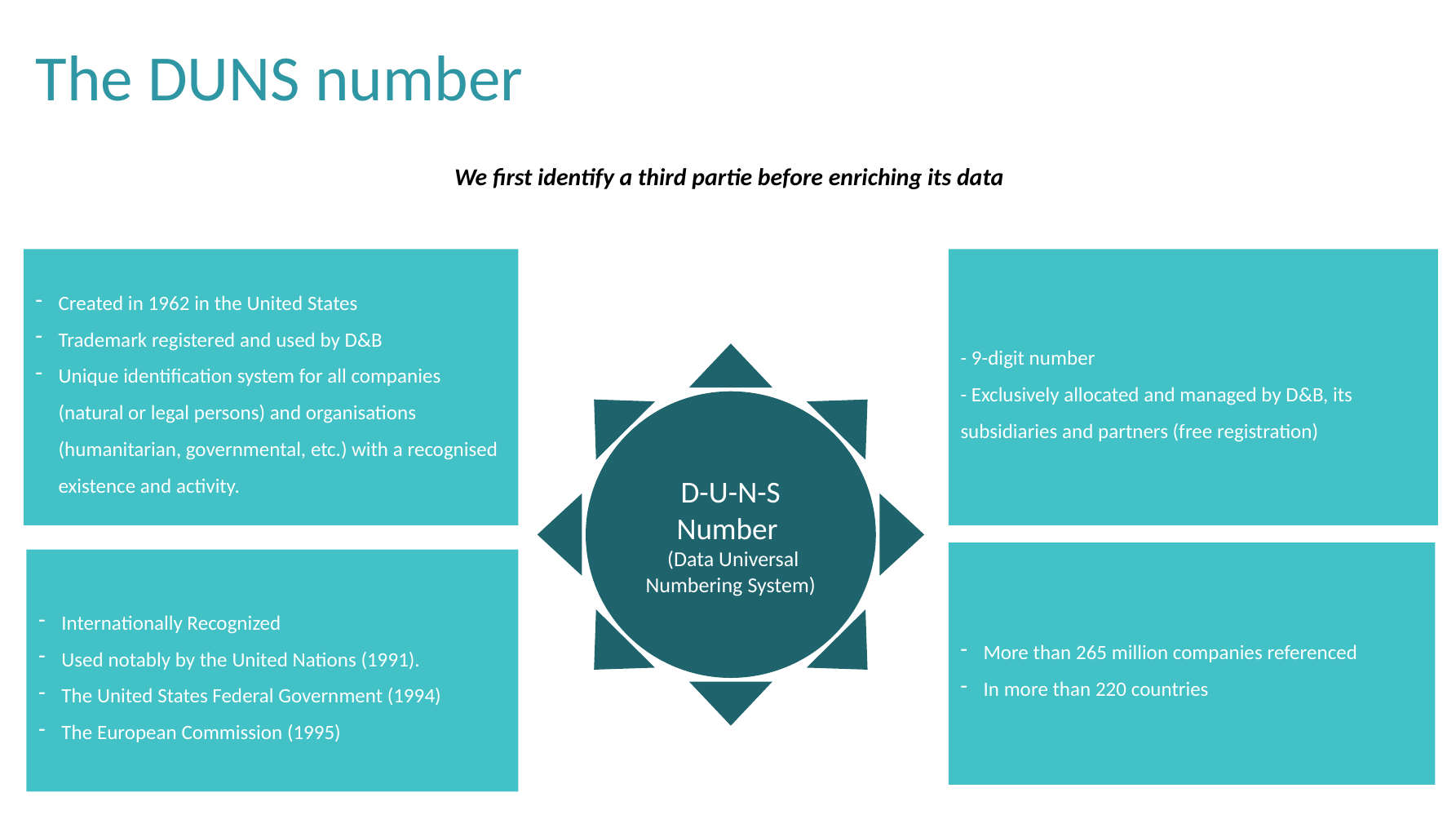

The DUNS number
We first identify a third partie before enriching its data
Created in 1962 in the United States
Trademark registered and used by D&B
Unique identification system for all companies (natural or legal persons) and organisations (humanitarian, governmental, etc.) with a recognised existence and activity.
Internationally Recognized
Used notably by the United Nations (1991).
The United States Federal Government (1994)
The European Commission (1995)
- 9-digit number
- Exclusively allocated and managed by D&B, its subsidiaries and partners (free registration)
More than 265 million companies referenced
In more than 220 countries
D-U-N-S Number
 (Data Universal Numbering System)